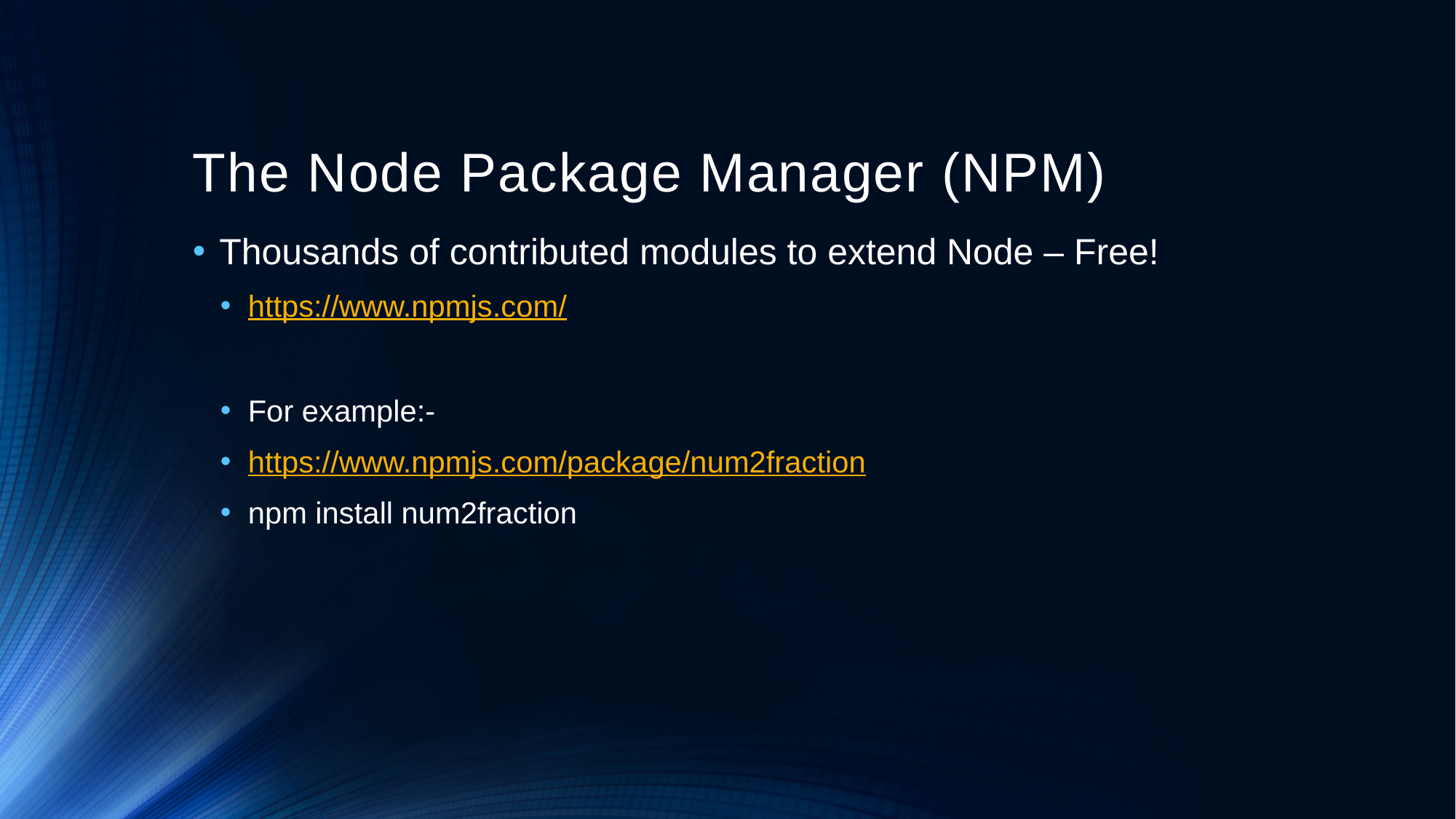

# The Node Package Manager (NPM)
Thousands of contributed modules to extend Node – Free!
https://www.npmjs.com/

For example:-
https://www.npmjs.com/package/num2fraction
npm install num2fraction